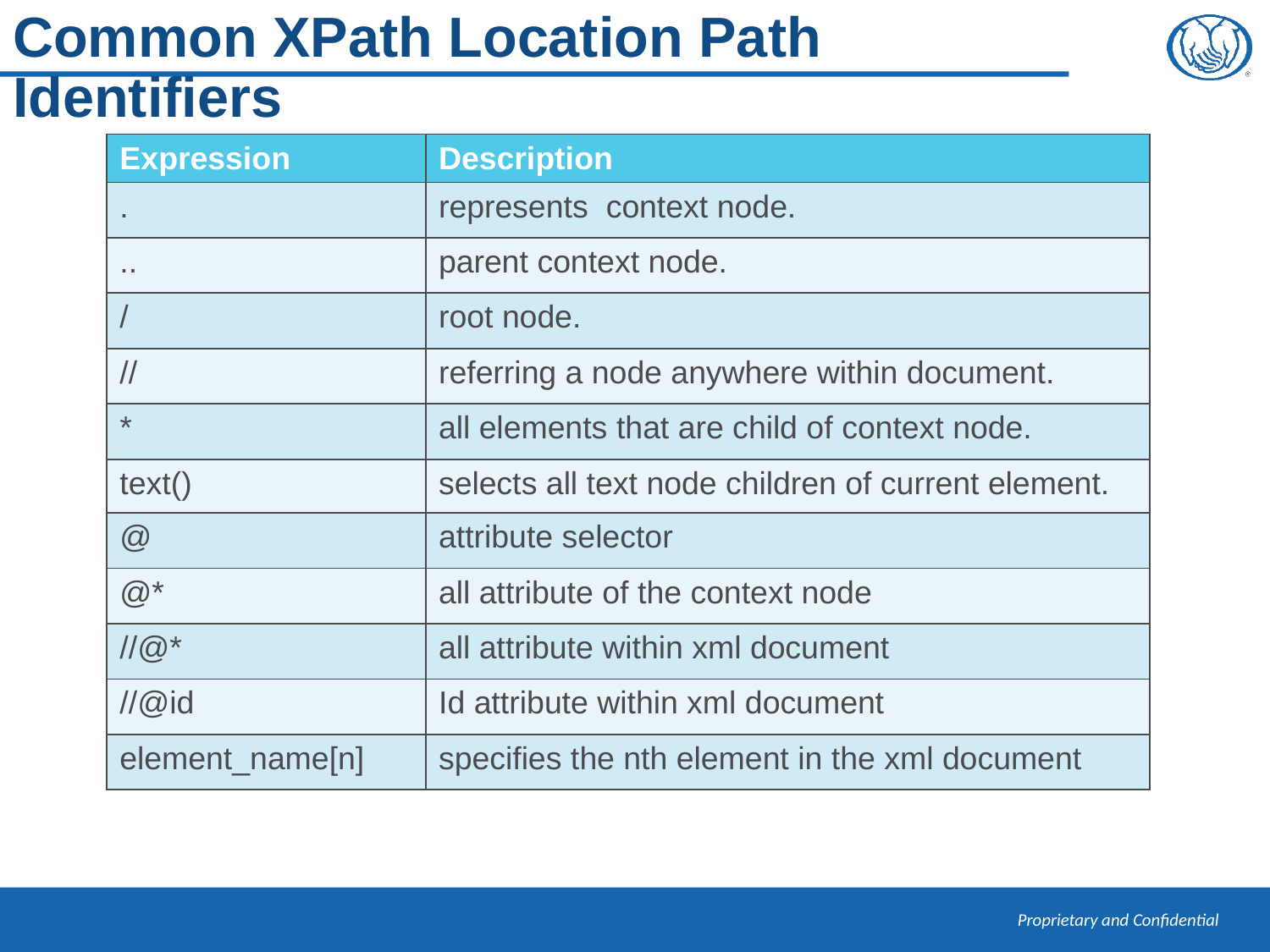

# Common XPath Location Path Identifiers
| Expression | Description |
| --- | --- |
| . | represents context node. |
| .. | parent context node. |
| / | root node. |
| // | referring a node anywhere within document. |
| \* | all elements that are child of context node. |
| text() | selects all text node children of current element. |
| @ | attribute selector |
| @\* | all attribute of the context node |
| //@\* | all attribute within xml document |
| //@id | Id attribute within xml document |
| element\_name[n] | specifies the nth element in the xml document |